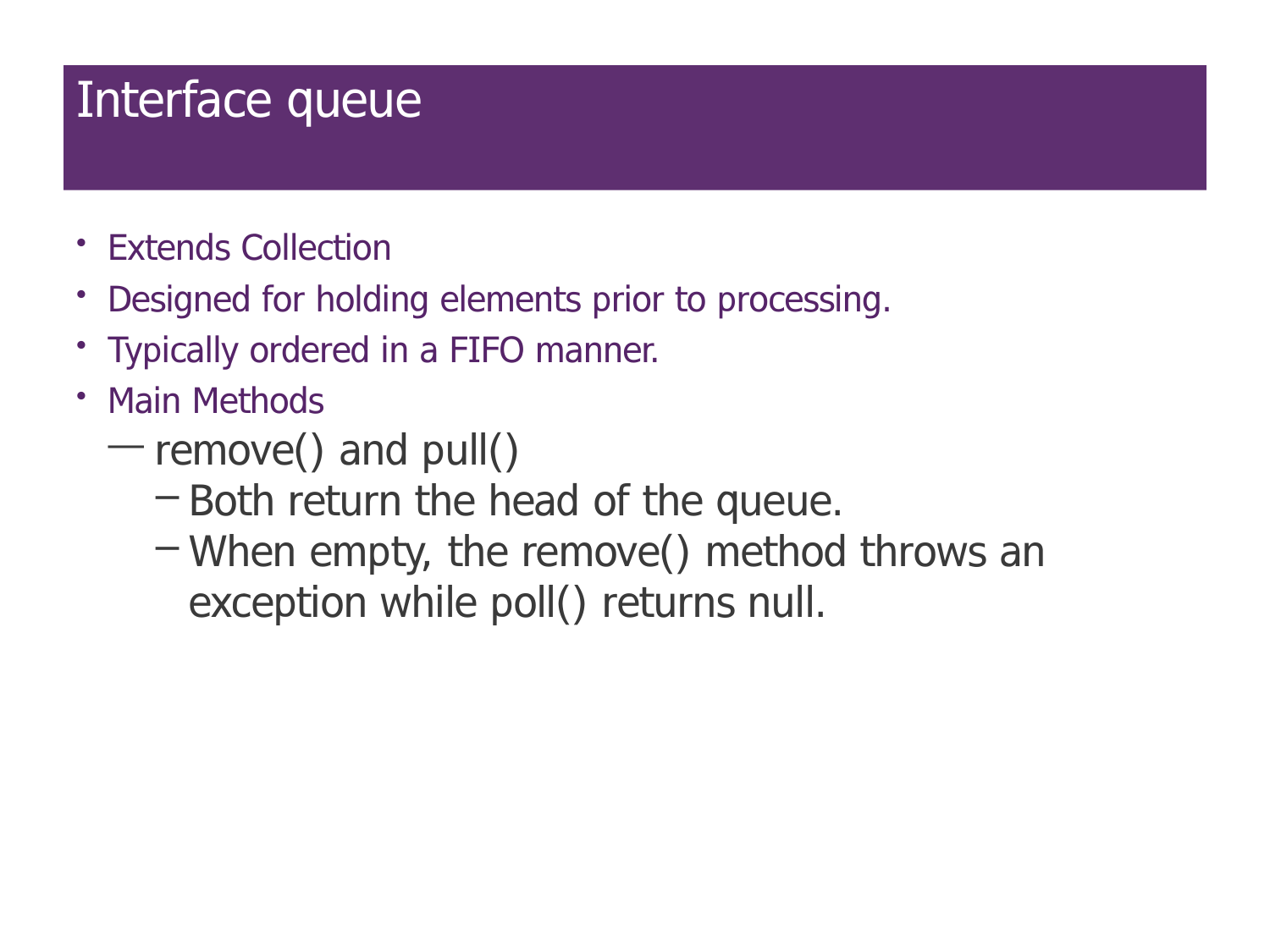

# Interface queue
Extends Collection
Designed for holding elements prior to processing.
Typically ordered in a FIFO manner.
Main Methods
remove() and pull()
Both return the head of the queue.
When empty, the remove() method throws an exception while poll() returns null.
58